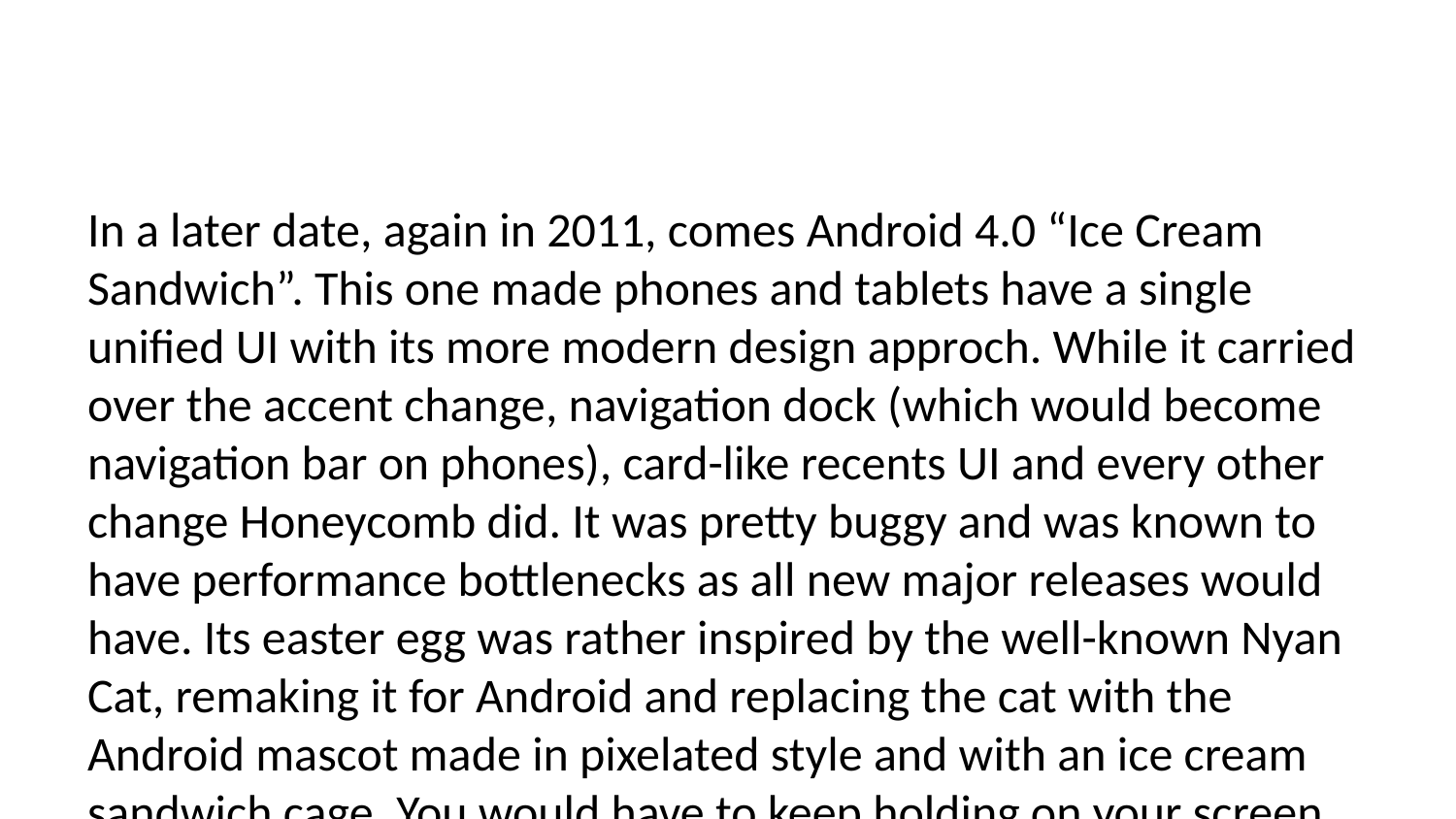

In a later date, again in 2011, comes Android 4.0 “Ice Cream Sandwich”. This one made phones and tablets have a single unified UI with its more modern design approch. While it carried over the accent change, navigation dock (which would become navigation bar on phones), card-like recents UI and every other change Honeycomb did. It was pretty buggy and was known to have performance bottlenecks as all new major releases would have. Its easter egg was rather inspired by the well-known Nyan Cat, remaking it for Android and replacing the cat with the Android mascot made in pixelated style and with an ice cream sandwich cage. You would have to keep holding on your screen for it to appear as your phone vibrates stronger and stronger the more the Android grows. If you just tap, it would say “Android 4.0: Ice Cream Sandwich” in a toast.